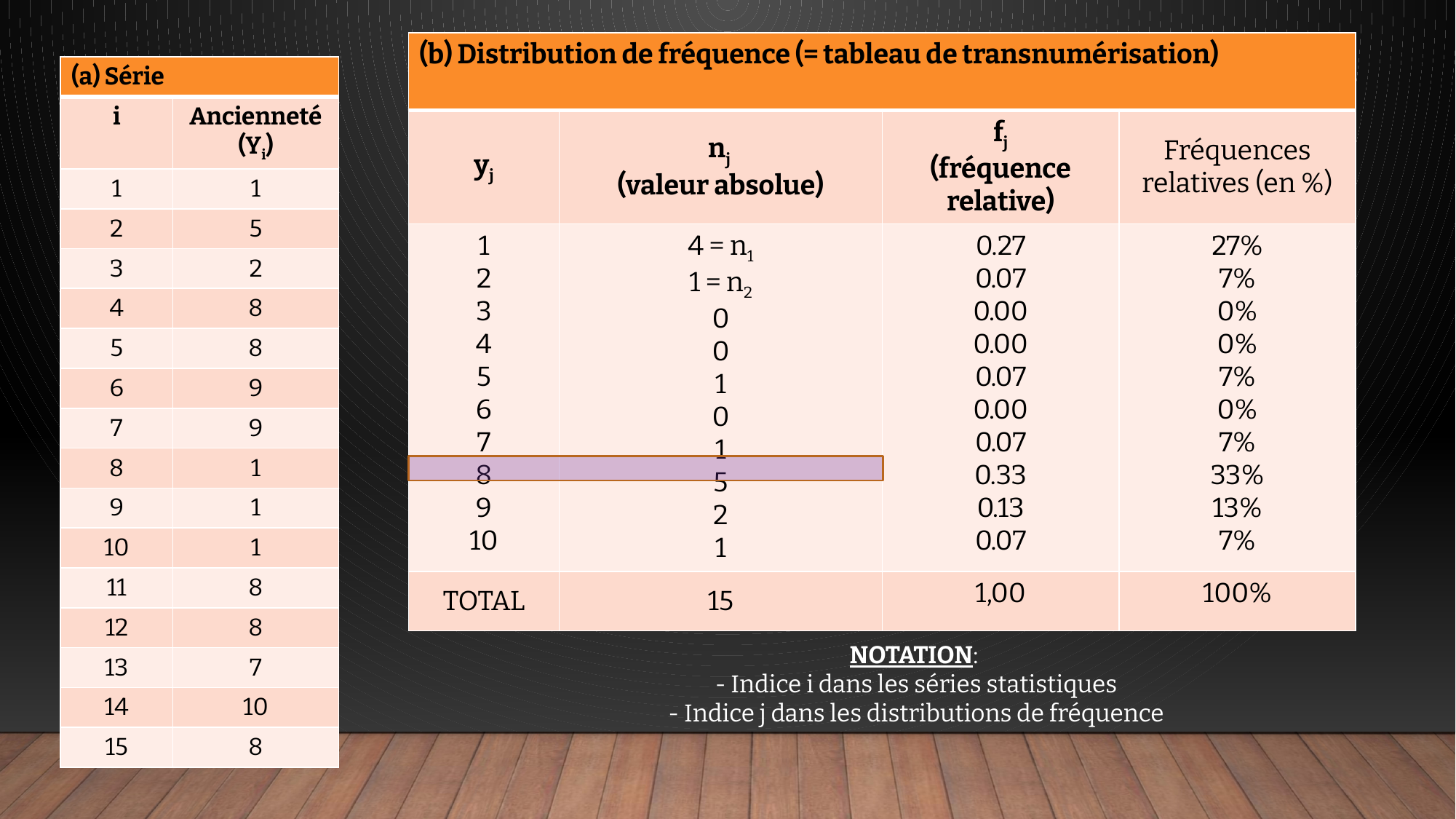

| (b) Distribution de fréquence (= tableau de transnumérisation) |  |  |  |
| --- | --- | --- | --- |
| yj | nj (valeur absolue) | fj (fréquence relative) | Fréquences relatives (en %) |
| 1 2 3 4 5 6 7 8 9 10 | 4 = n1 1 = n2 0 0 1 0 1 5 2 1 | 0.27 0.07 0.00 0.00 0.07 0.00 0.07 0.33 0.13 0.07 | 27% 7% 0% 0% 7% 0% 7% 33% 13% 7% |
| TOTAL | 15 | 1,00 | 100% |
| (a) Série |  |
| --- | --- |
| i | Ancienneté (Yi) |
| 1 | 1 |
| 2 | 5 |
| 3 | 2 |
| 4 | 8 |
| 5 | 8 |
| 6 | 9 |
| 7 | 9 |
| 8 | 1 |
| 9 | 1 |
| 10 | 1 |
| 11 | 8 |
| 12 | 8 |
| 13 | 7 |
| 14 | 10 |
| 15 | 8 |

NOTATION:
- Indice i dans les séries statistiques
- Indice j dans les distributions de fréquence